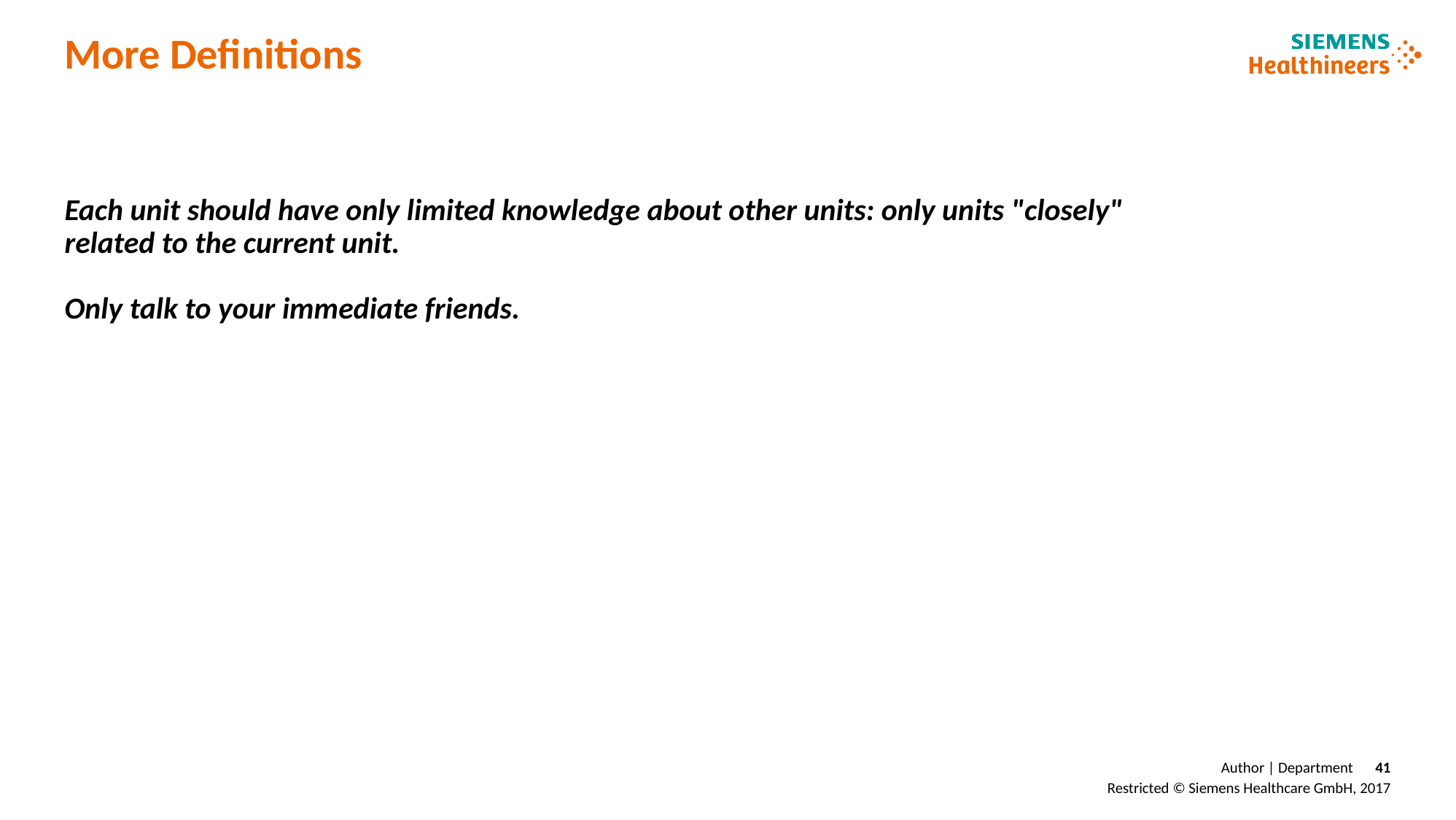

# More Definitions
Each unit should have only limited knowledge about other units: only units "closely" related to the current unit.

Only talk to your immediate friends.

Author | Department
41